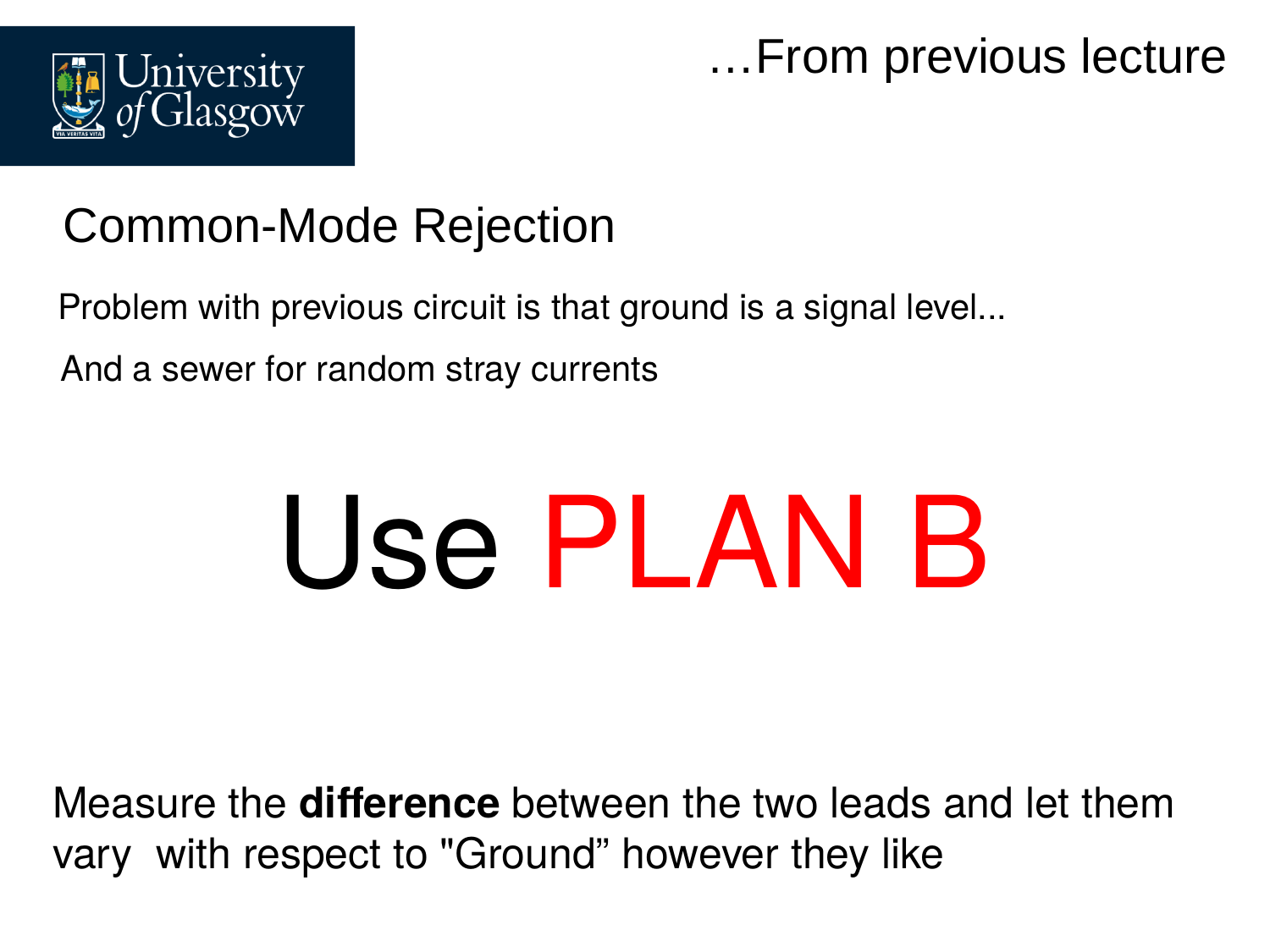

# …From previous lecture
Common-Mode Rejection
Problem with previous circuit is that ground is a signal level...
And a sewer for random stray currents
Use PLAN B
Measure the difference between the two leads and let them vary  with respect to "Ground” however they like